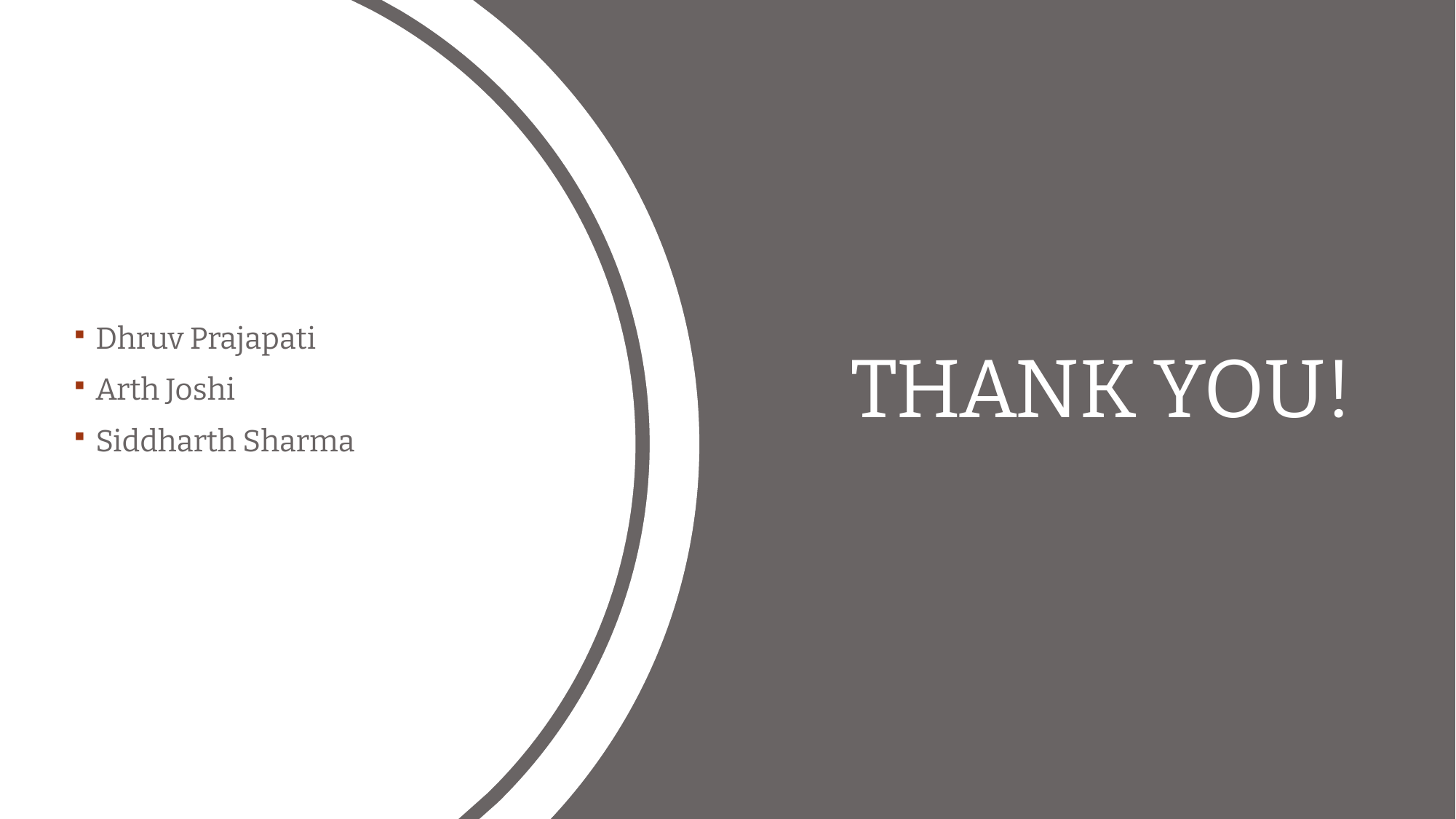

# Thank you!
Dhruv Prajapati
Arth Joshi
Siddharth Sharma